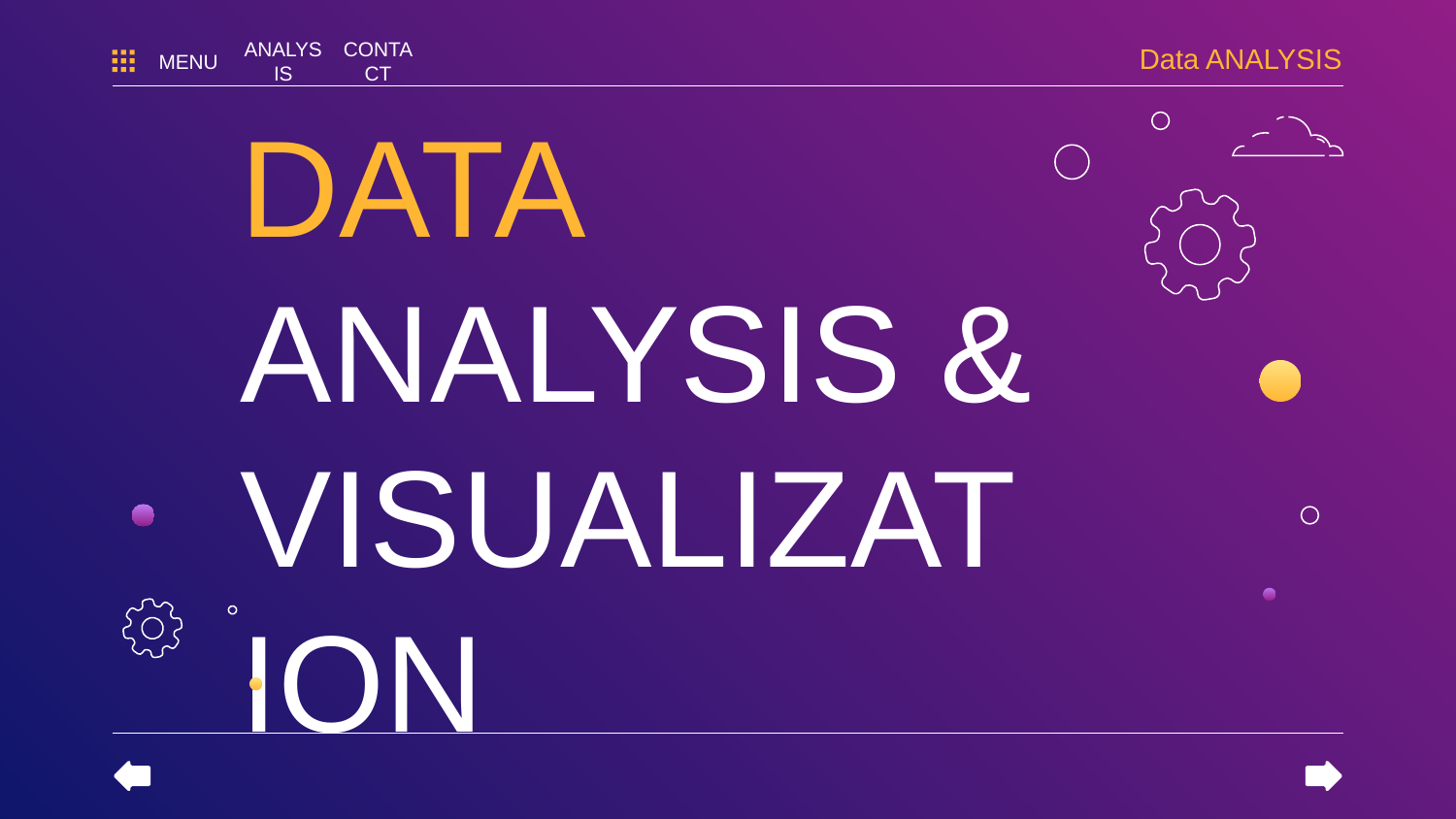

Data ANALYSIS
MENU
ANALYSIS
CONTACT

# DATA ANALYSIS & VISUALIZATION